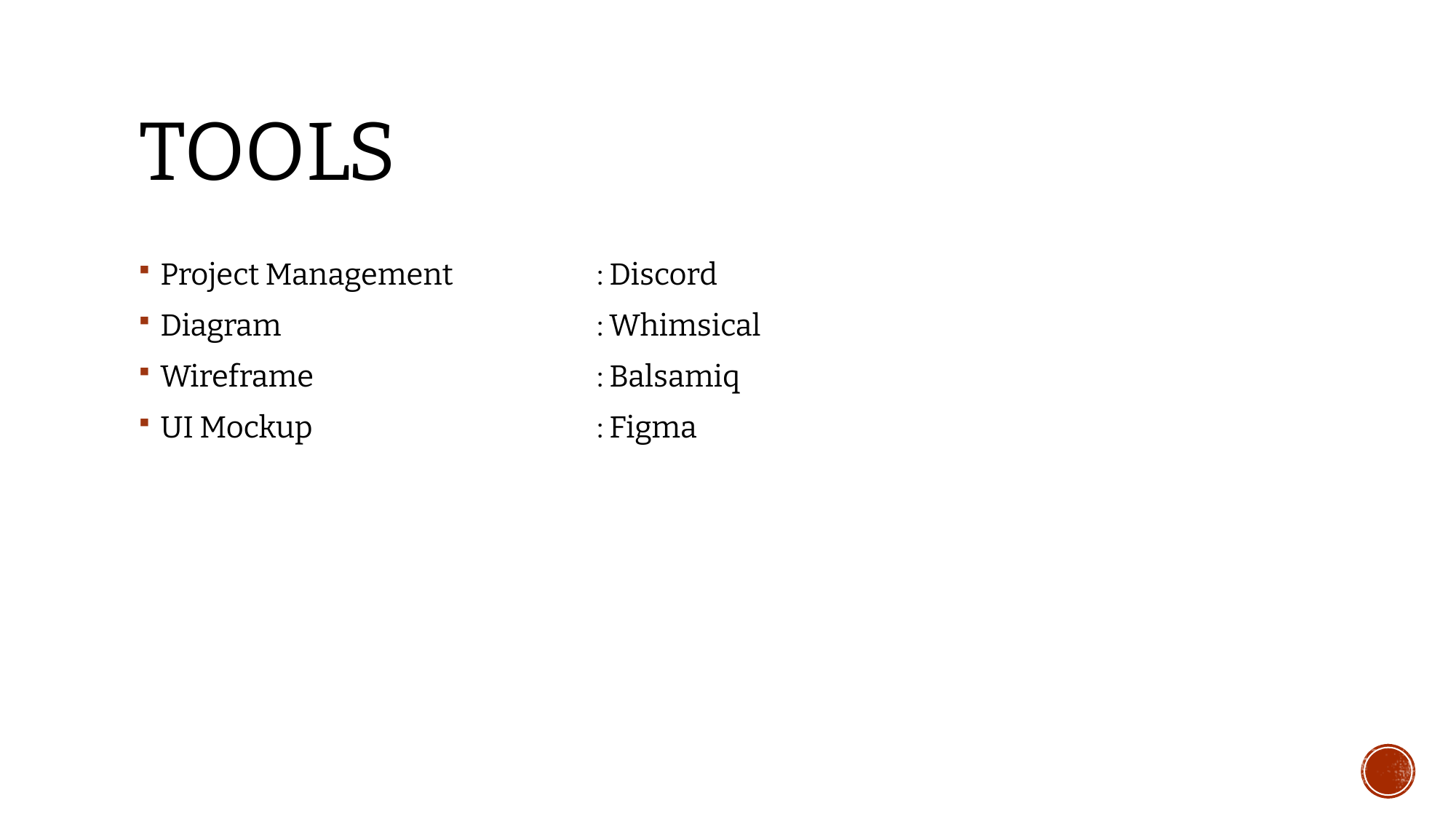

# Tools
Project Management		: Discord
Diagram			: Whimsical
Wireframe			: Balsamiq
UI Mockup			: Figma